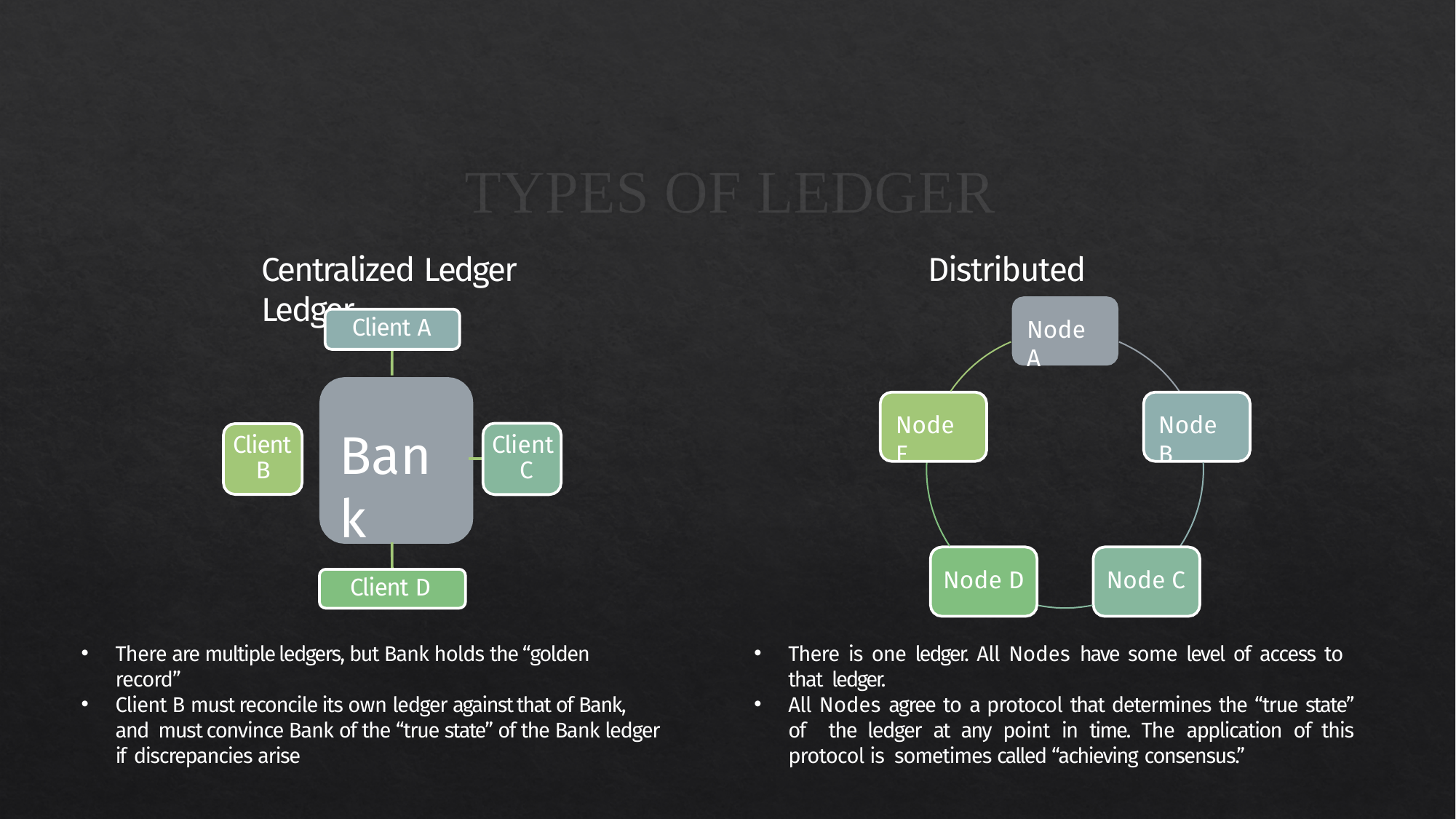

# TYPES OF LEDGER
Centralized Ledger	Distributed Ledger

Client A
Node A

Node E
Node B
Bank

Client  B
Client  C

Node D
Node C
Client D
There are multiple ledgers, but Bank holds the “golden record”
Client B must reconcile its own ledger against that of Bank, and  must convince Bank of the “true state” of the Bank ledger if  discrepancies arise
There is one ledger. All Nodes have some level of access to that  ledger.
All Nodes agree to a protocol that determines the “true state” of  the ledger at any point in time. The application of this protocol is  sometimes called “achieving consensus.”